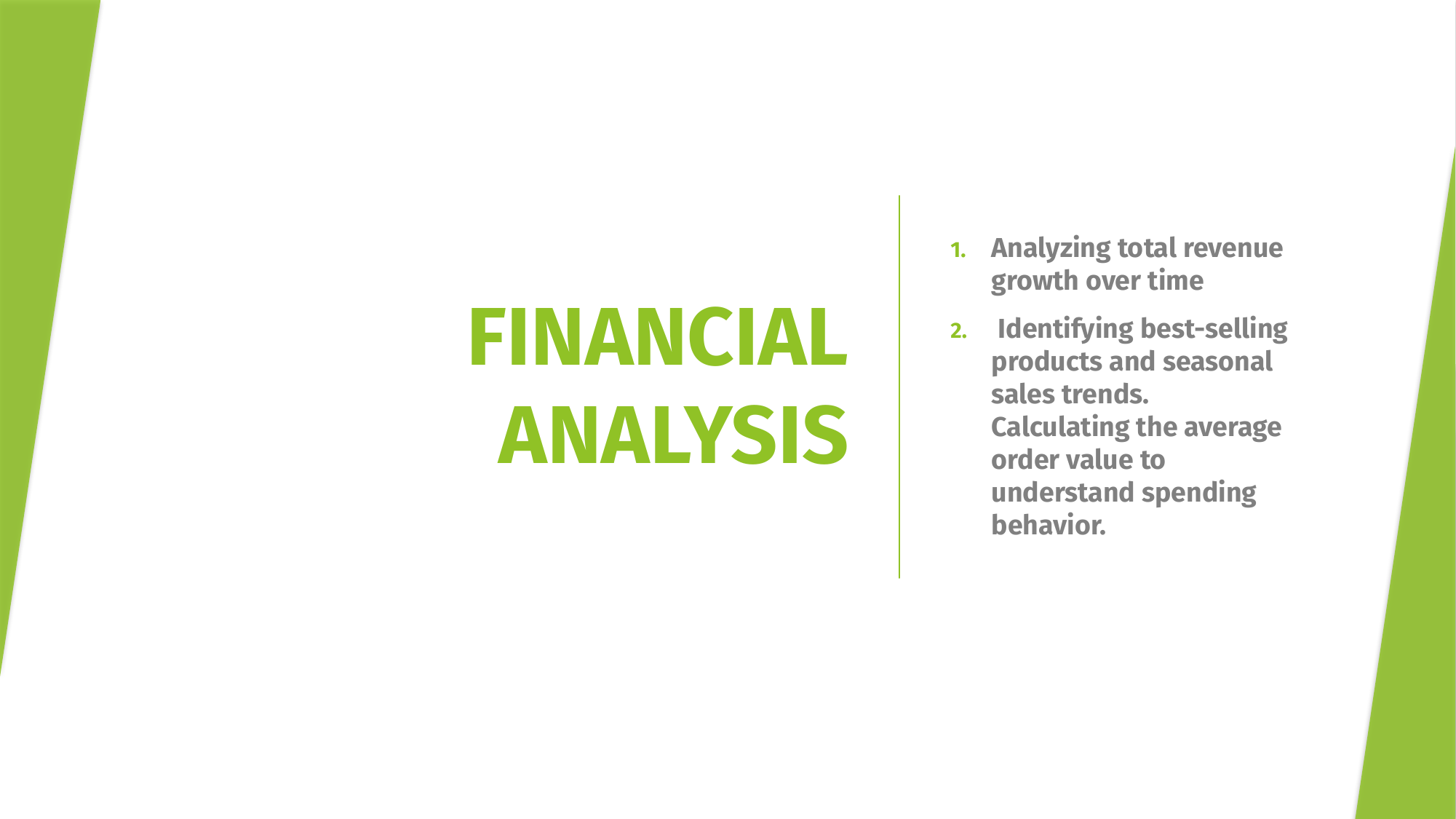

# FINANCIAL ANALYSIS
Analyzing total revenue growth over time
 Identifying best-selling products and seasonal sales trends.
Calculating the average order value to understand spending behavior.